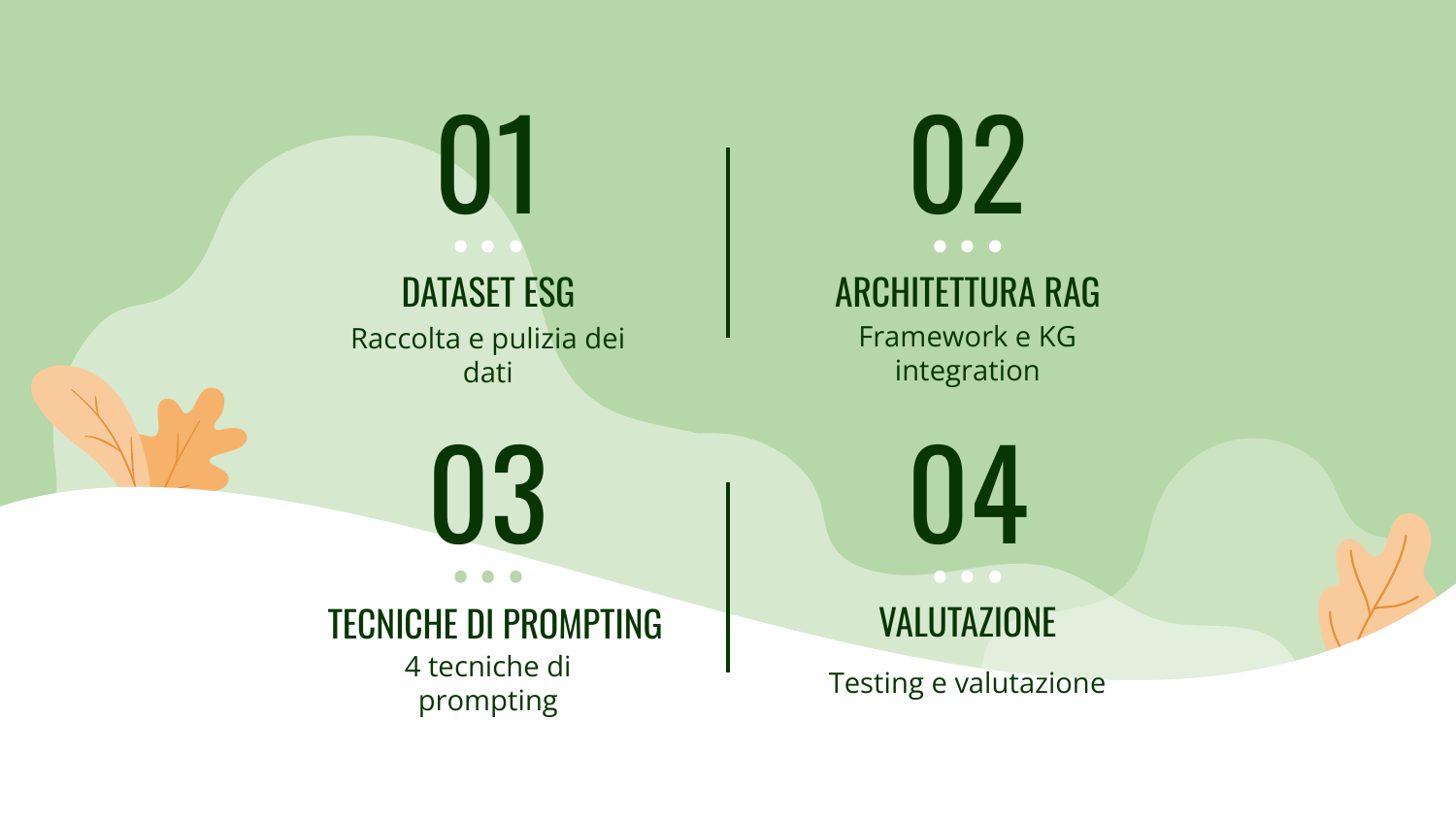

01
02

# DATASET ESG
ARCHITETTURA RAG
Raccolta e pulizia dei dati
Framework e KG integration
03
04

VALUTAZIONE
TECNICHE DI PROMPTING
4 tecniche di prompting
Testing e valutazione